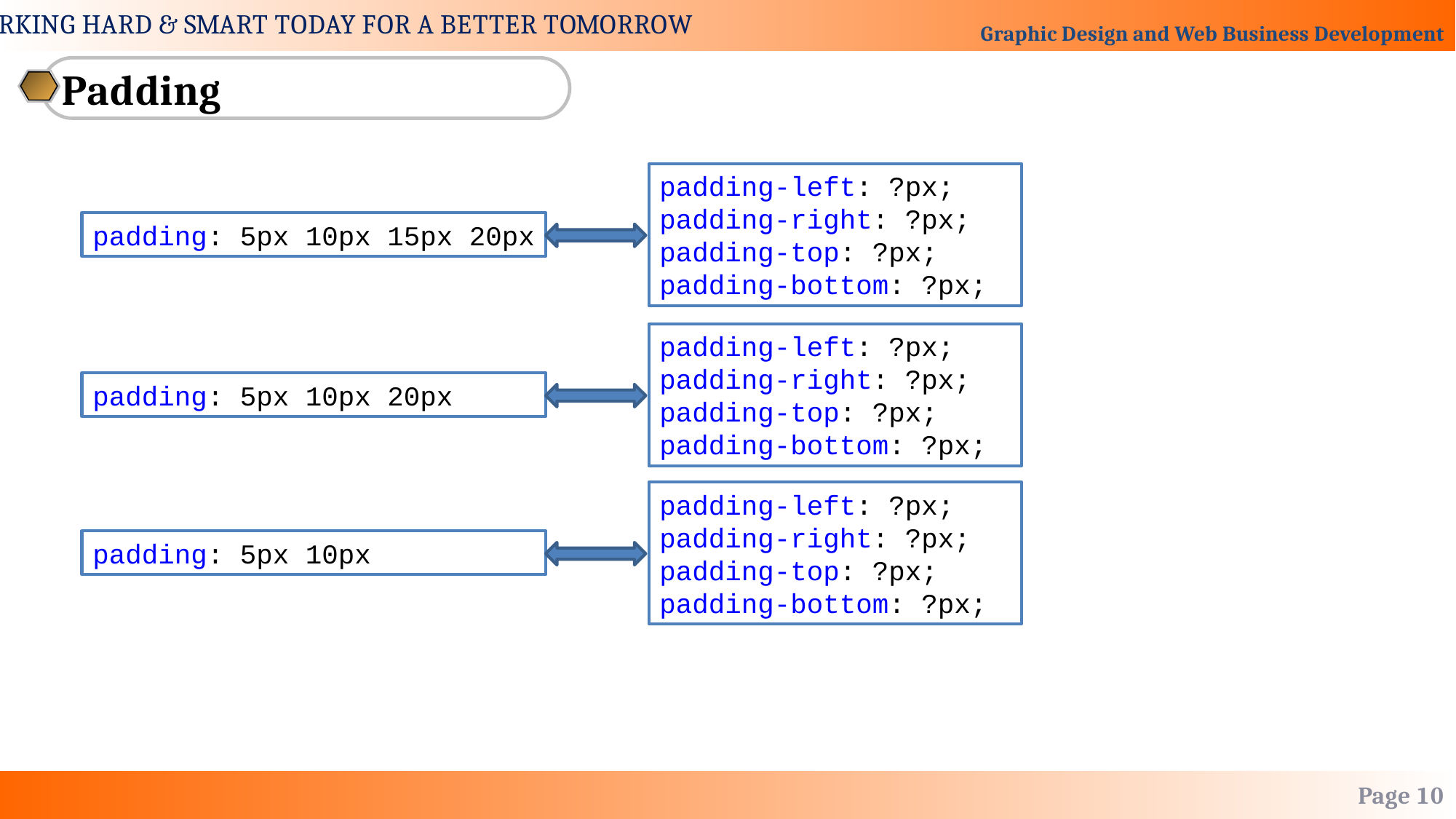

Padding

padding-left: ?px;
padding-right: ?px;
padding-top: ?px;
padding-bottom: ?px;
padding: 5px 10px 15px 20px

padding-left: ?px;
padding-right: ?px;
padding-top: ?px;
padding-bottom: ?px;
padding: 5px 10px 20px

padding-left: ?px;
padding-right: ?px;
padding-top: ?px;
padding-bottom: ?px;
padding: 5px 10px

Page 10